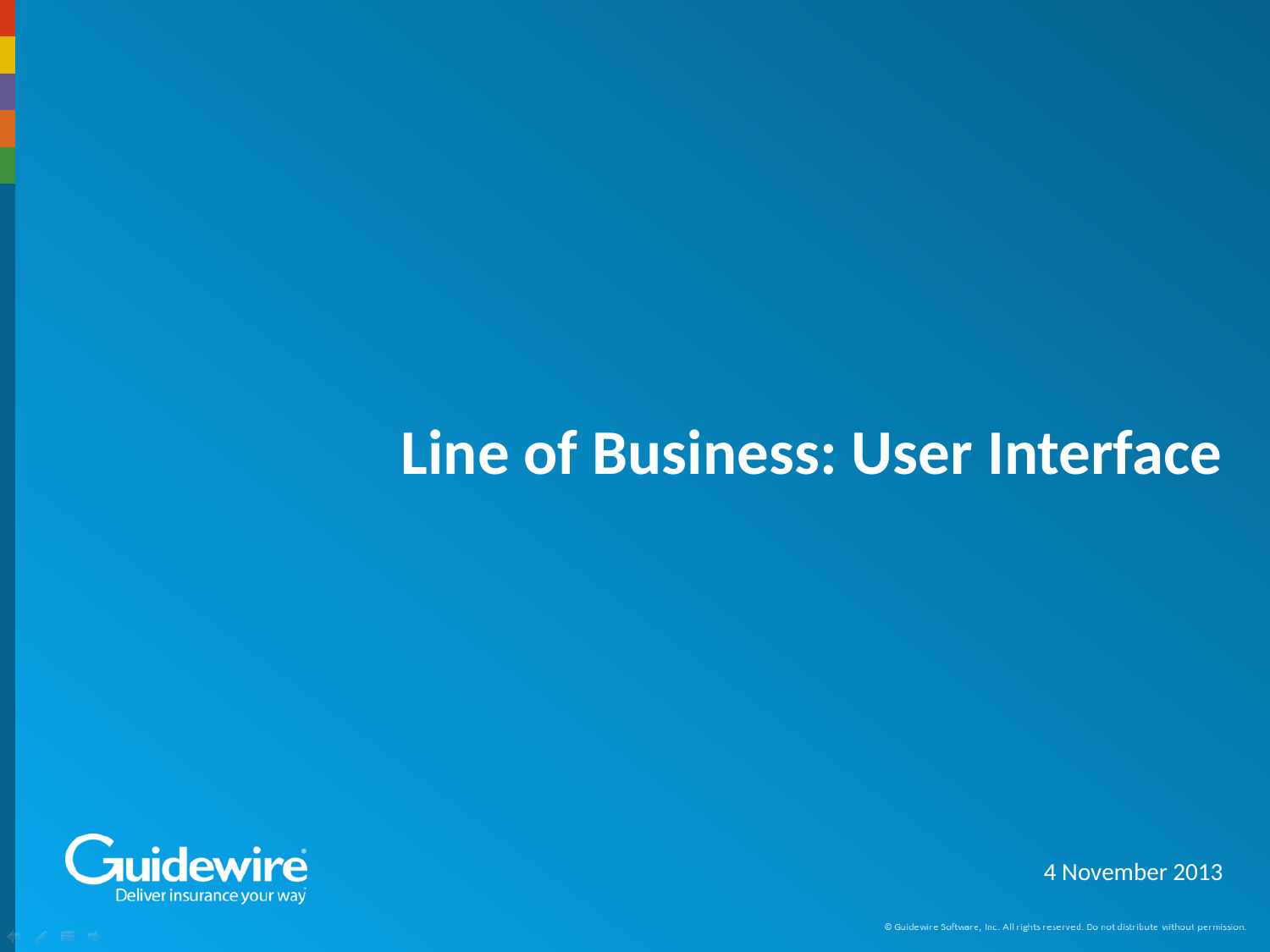

# Line of Business: User Interface
4 November 2013